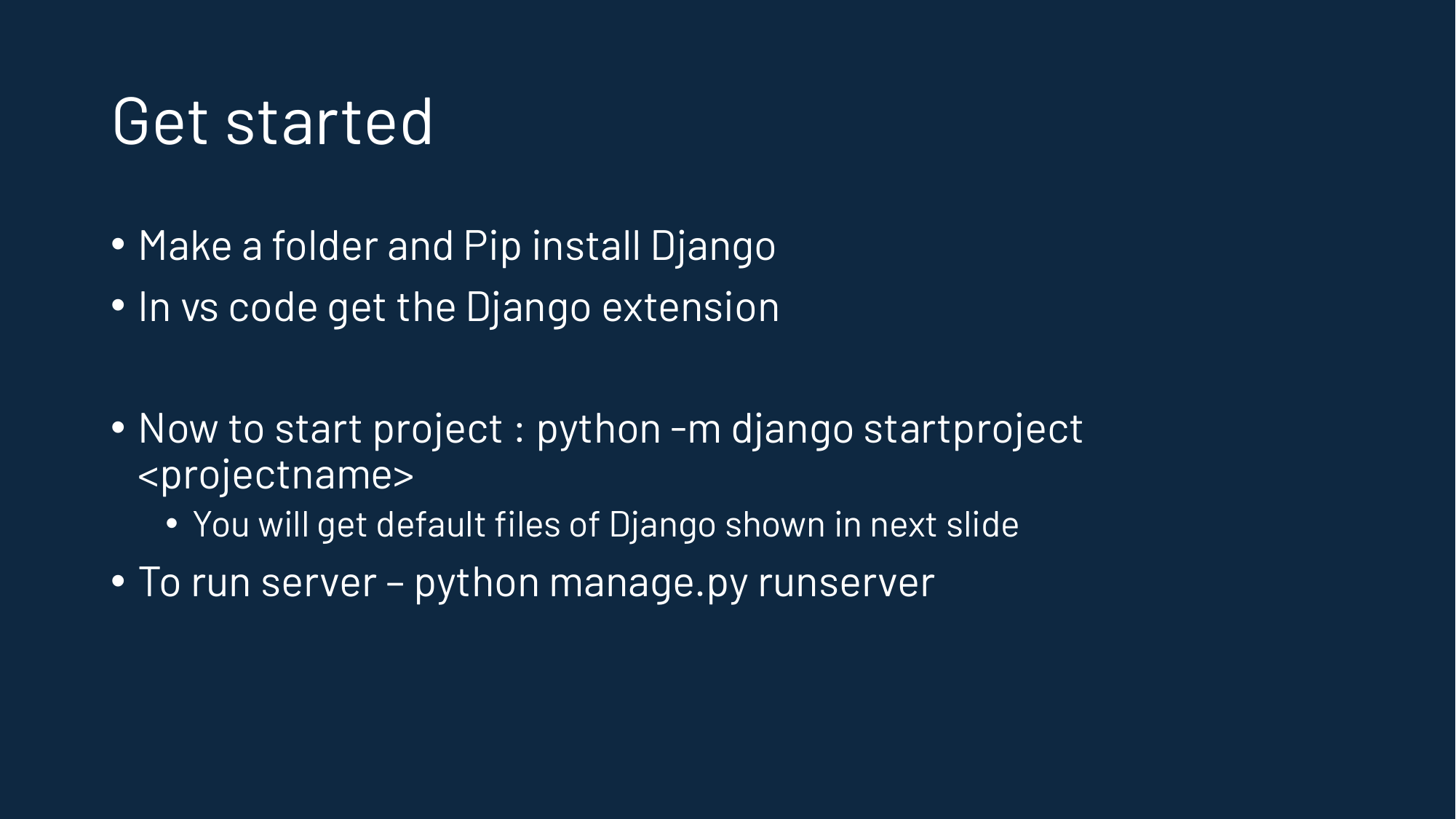

# Get started
Make a folder and Pip install Django
In vs code get the Django extension

Now to start project : python -m django startproject <projectname>
You will get default files of Django shown in next slide
To run server – python manage.py runserver